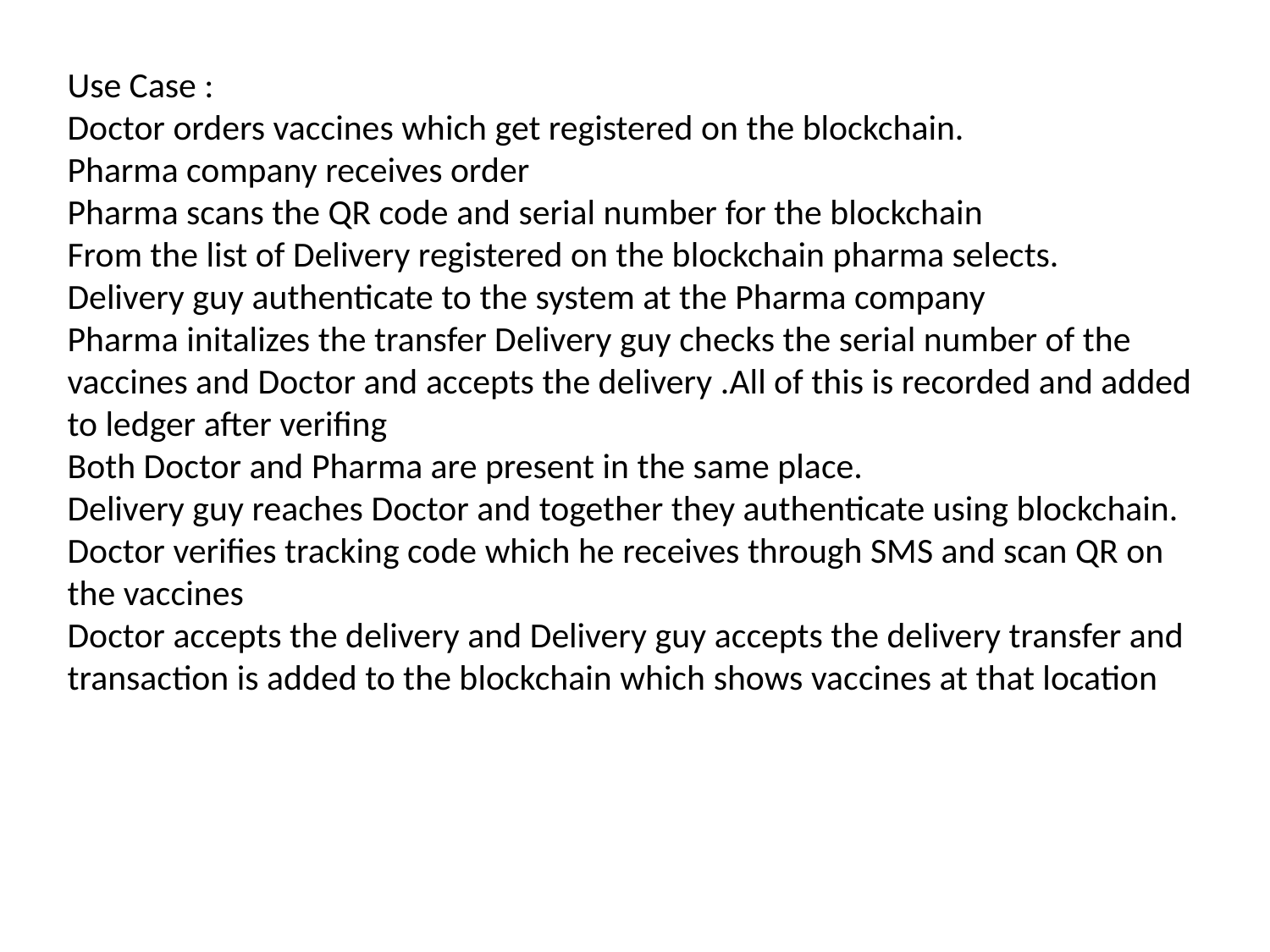

Use Case :
Doctor orders vaccines which get registered on the blockchain.
Pharma company receives order
Pharma scans the QR code and serial number for the blockchain
From the list of Delivery registered on the blockchain pharma selects.
Delivery guy authenticate to the system at the Pharma company
Pharma initalizes the transfer Delivery guy checks the serial number of the vaccines and Doctor and accepts the delivery .All of this is recorded and added to ledger after verifing
Both Doctor and Pharma are present in the same place.
Delivery guy reaches Doctor and together they authenticate using blockchain.
Doctor verifies tracking code which he receives through SMS and scan QR on the vaccines
Doctor accepts the delivery and Delivery guy accepts the delivery transfer and transaction is added to the blockchain which shows vaccines at that location